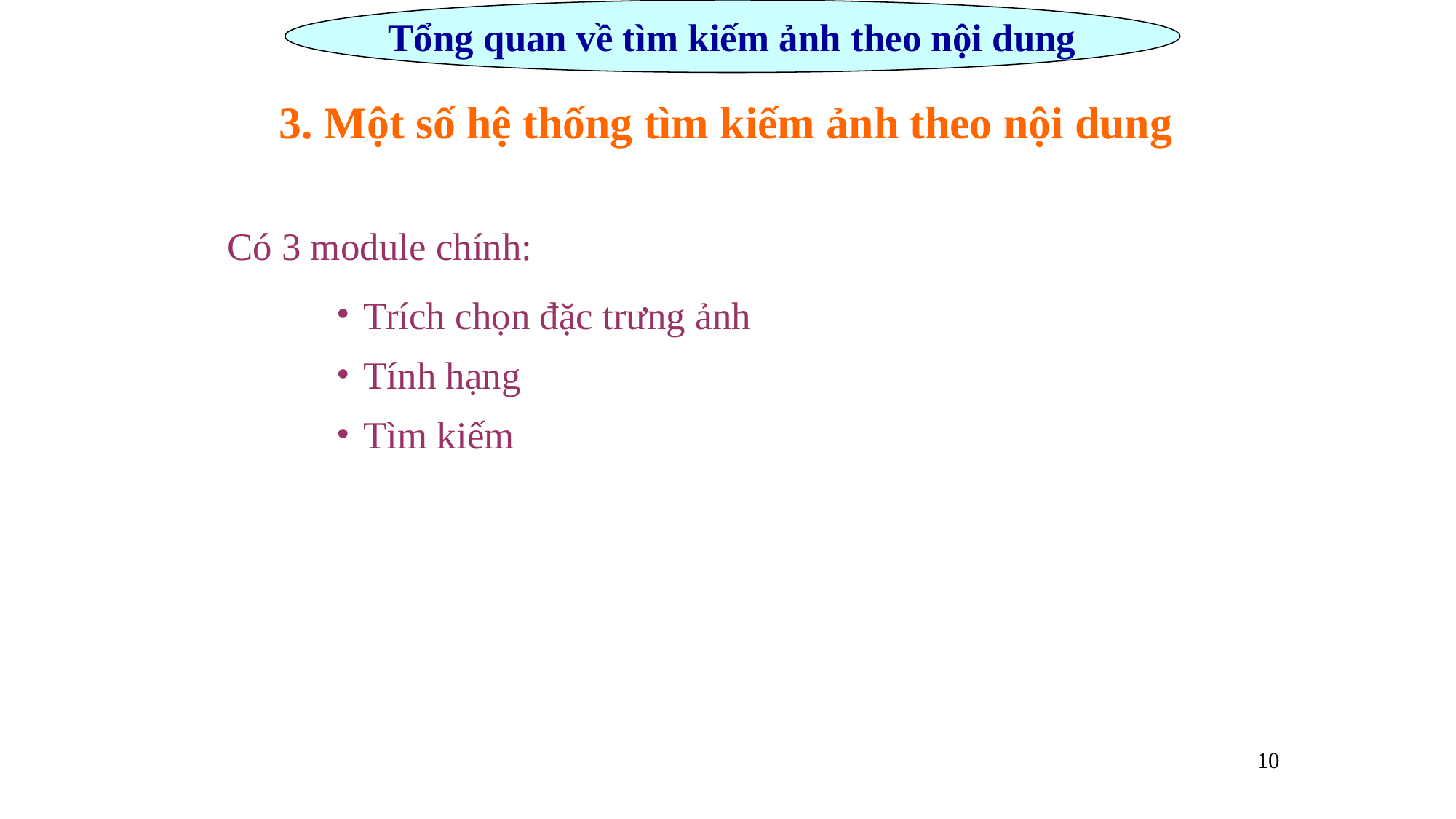

Tổng quan về tìm kiếm ảnh theo nội dung

3. Một số hệ thống tìm kiếm ảnh theo nội dung

Có 3 module chính:
Trích chọn đặc trưng ảnh
Tính hạng
Tìm kiếm

10